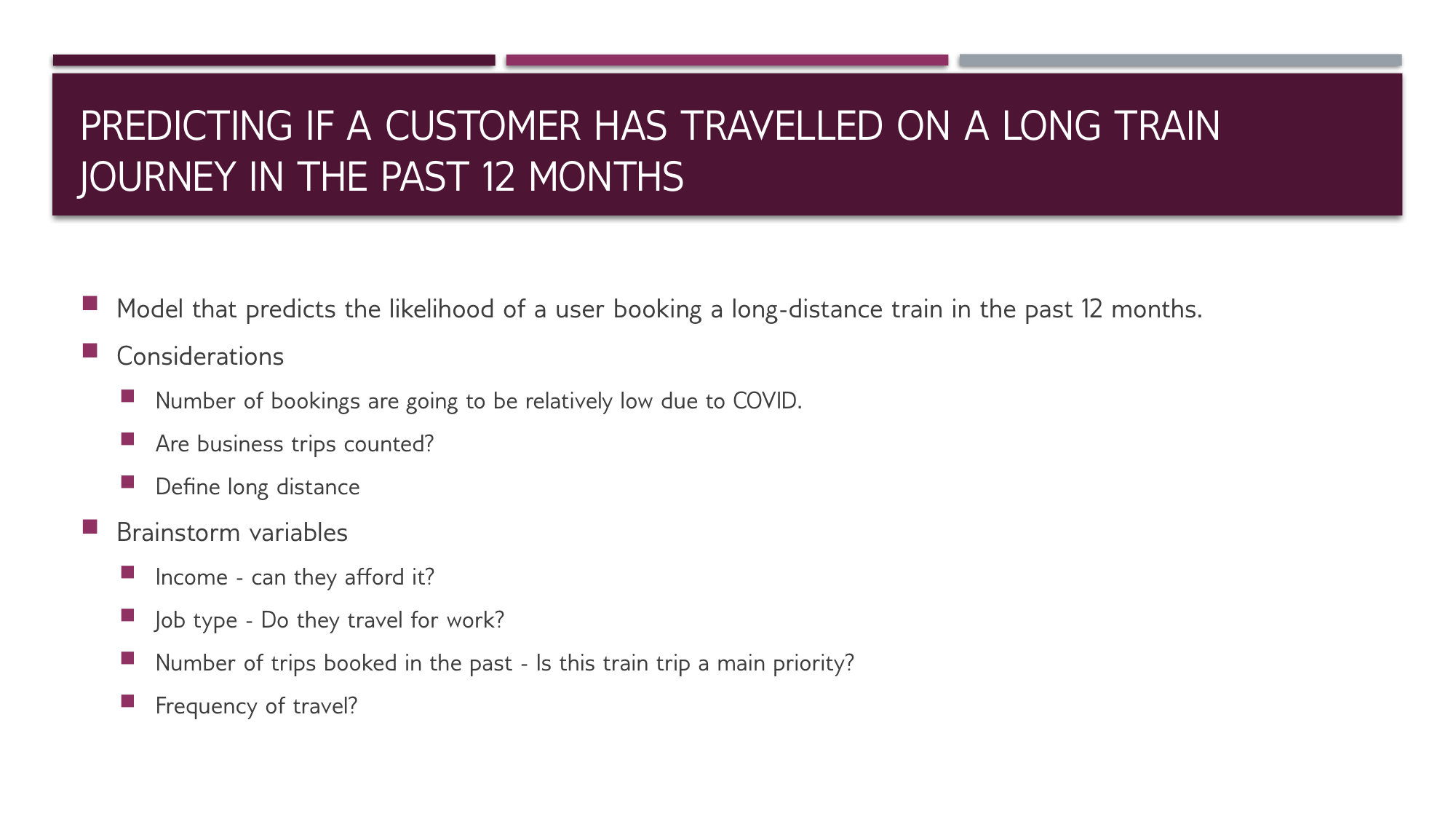

# Predicting if a customer has travelled on a long train journey in the past 12 months
Model that predicts the likelihood of a user booking a long-distance train in the past 12 months.
Considerations
Number of bookings are going to be relatively low due to COVID.
Are business trips counted?
Define long distance
Brainstorm variables
Income - can they afford it?
Job type - Do they travel for work?
Number of trips booked in the past - Is this train trip a main priority?
Frequency of travel?